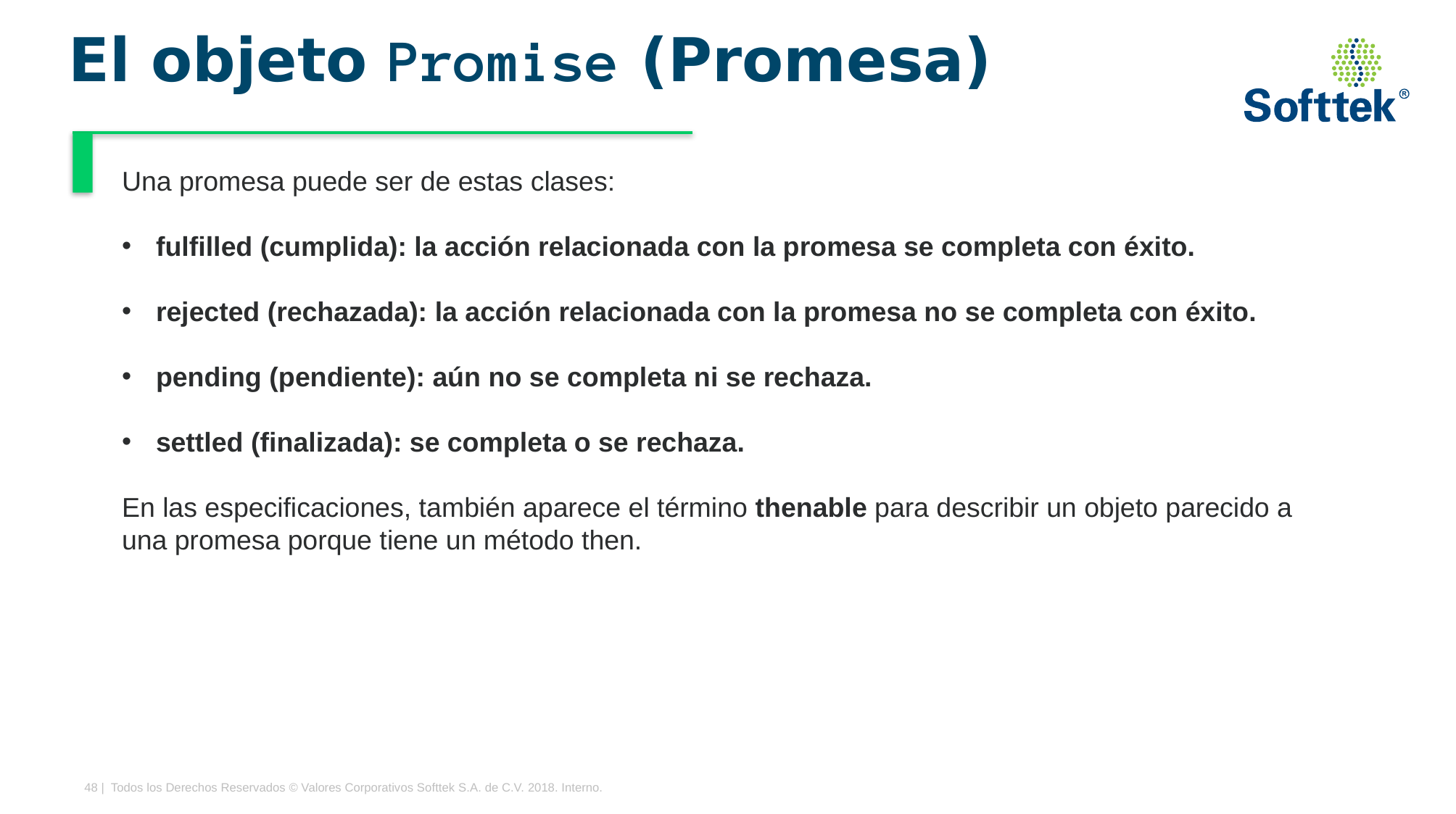

# El objeto Promise (Promesa)

Una promesa puede ser de estas clases:

fulfilled (cumplida): la acción relacionada con la promesa se completa con éxito.

rejected (rechazada): la acción relacionada con la promesa no se completa con éxito.

pending (pendiente): aún no se completa ni se rechaza.

settled (finalizada): se completa o se rechaza.

En las especificaciones, también aparece el término thenable para describir un objeto parecido a una promesa porque tiene un método then.